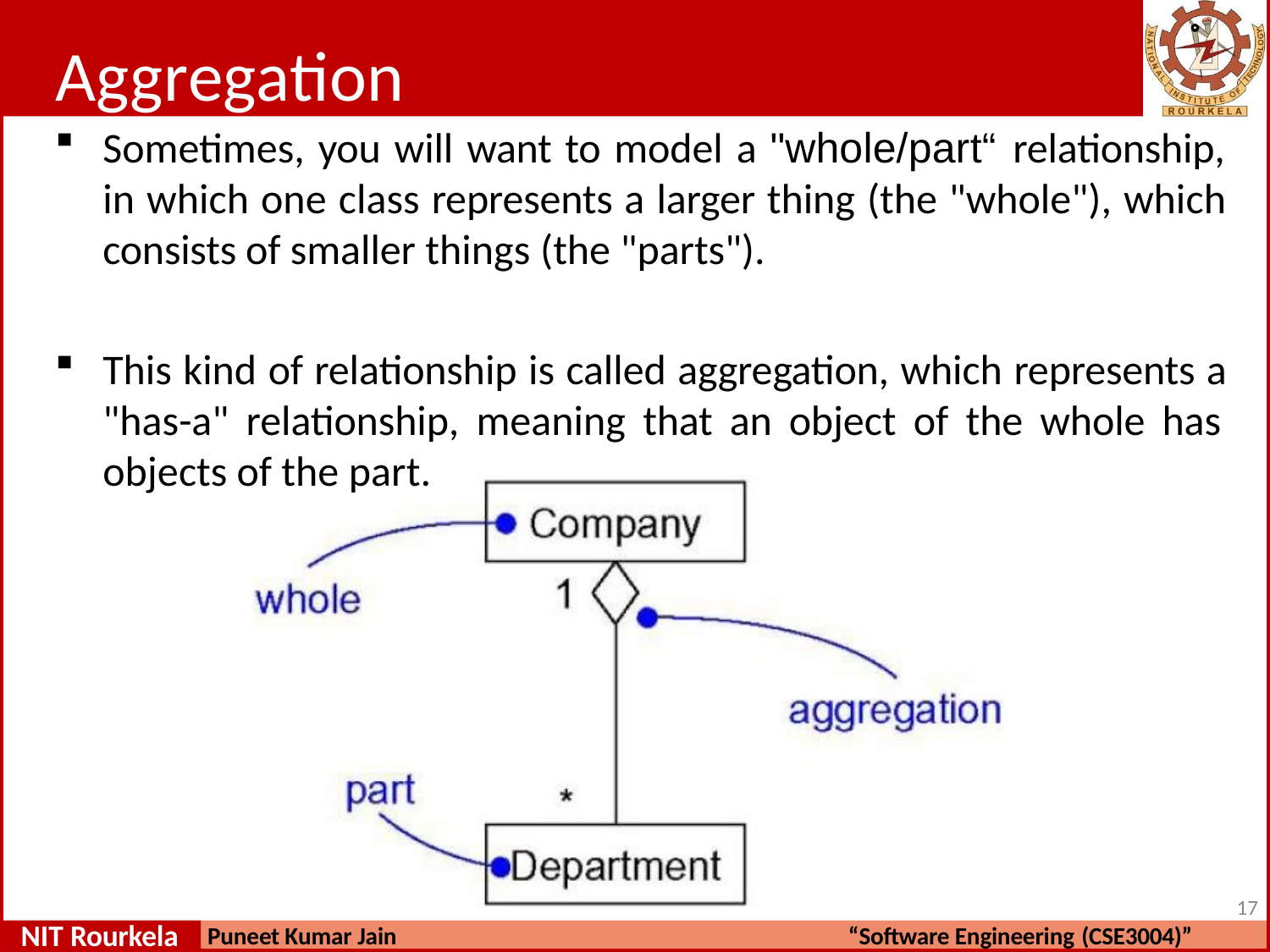

# Aggregation
Sometimes, you will want to model a "whole/part“ relationship,  in which one class represents a larger thing (the "whole"), which  consists of smaller things (the "parts").

This kind of relationship is called aggregation, which represents a  "has-a" relationship, meaning that an object of the whole has  objects of the part.

17
NIT Rourkela
Puneet Kumar Jain
“Software Engineering (CSE3004)”